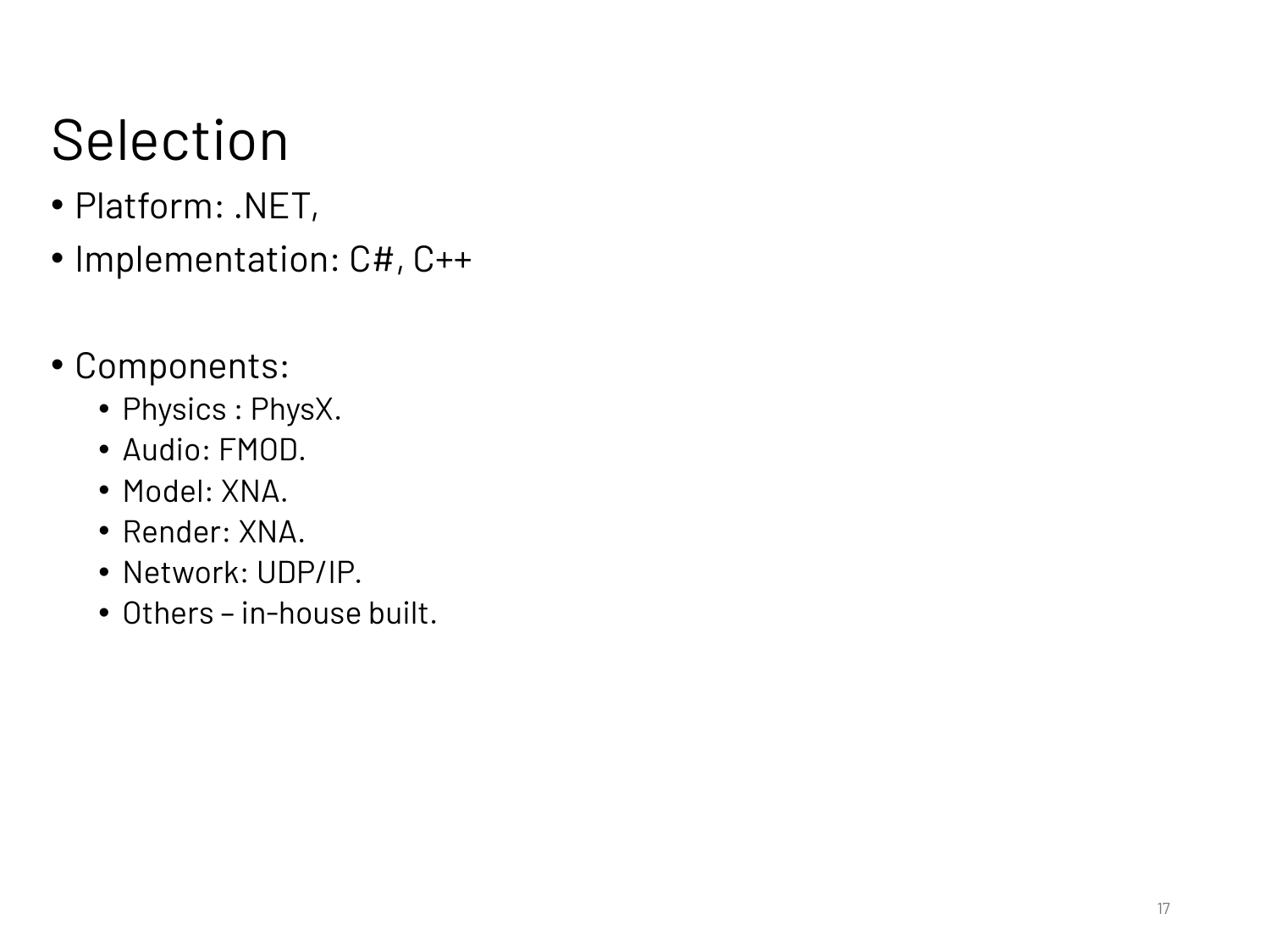

# Selection
Platform: .NET,
Implementation: C#, C++

Components:
Physics : PhysX.
Audio: FMOD.
Model: XNA.
Render: XNA.
Network: UDP/IP.
Others – in-house built.

17